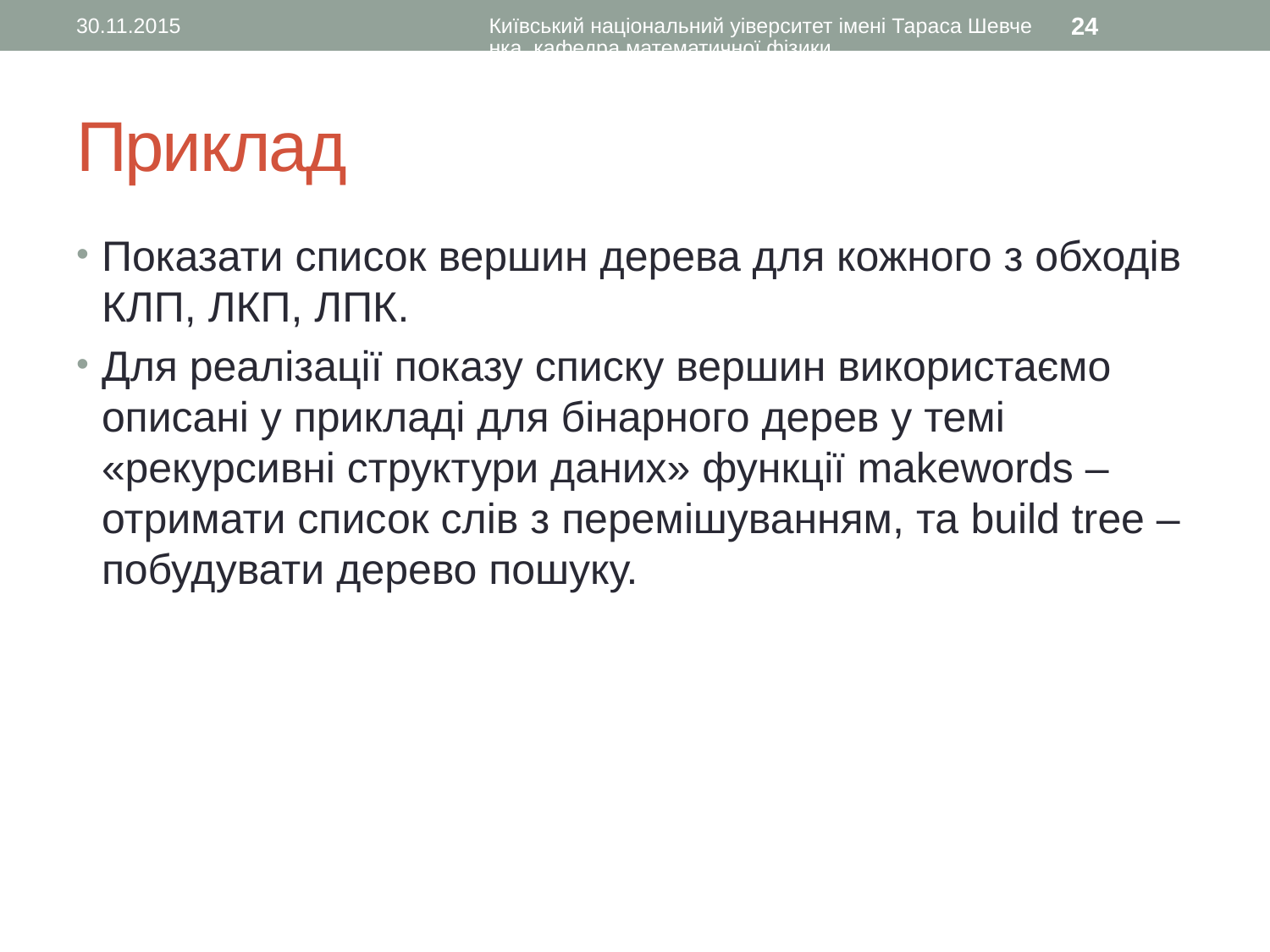

30.11.2015
Київський національний уіверситет імені Тараса Шевченка, кафедра математичної фізики
24
# Приклад
Показати список вершин дерева для кожного з обходів КЛП, ЛКП, ЛПК.
Для реалізації показу списку вершин використаємо описані у прикладі для бінарного дерев у темі «рекурсивні структури даних» функції makewords – отримати список слів з перемішуванням, та build tree – побудувати дерево пошуку.